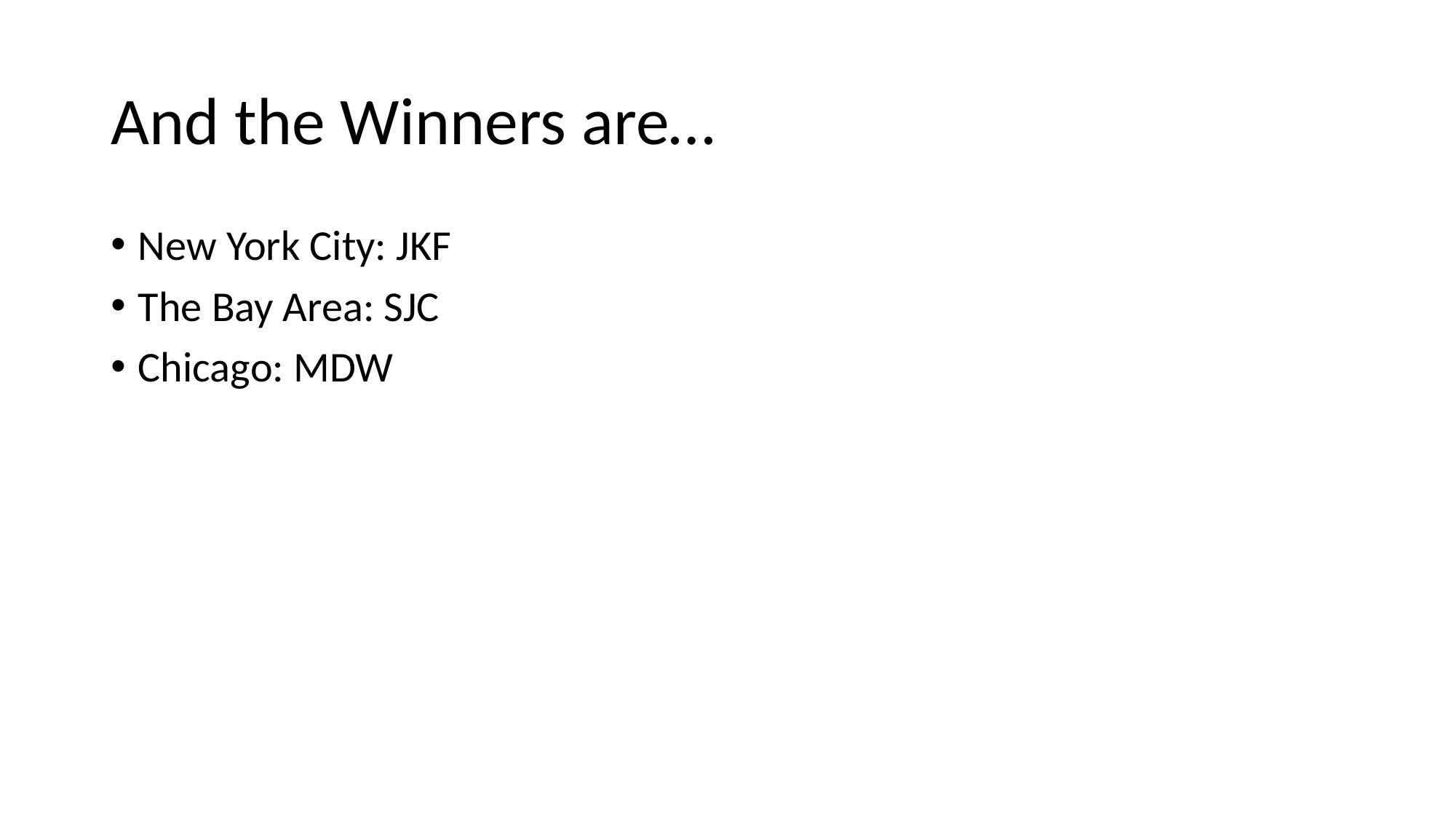

# And the Winners are…
New York City: JKF
The Bay Area: SJC
Chicago: MDW